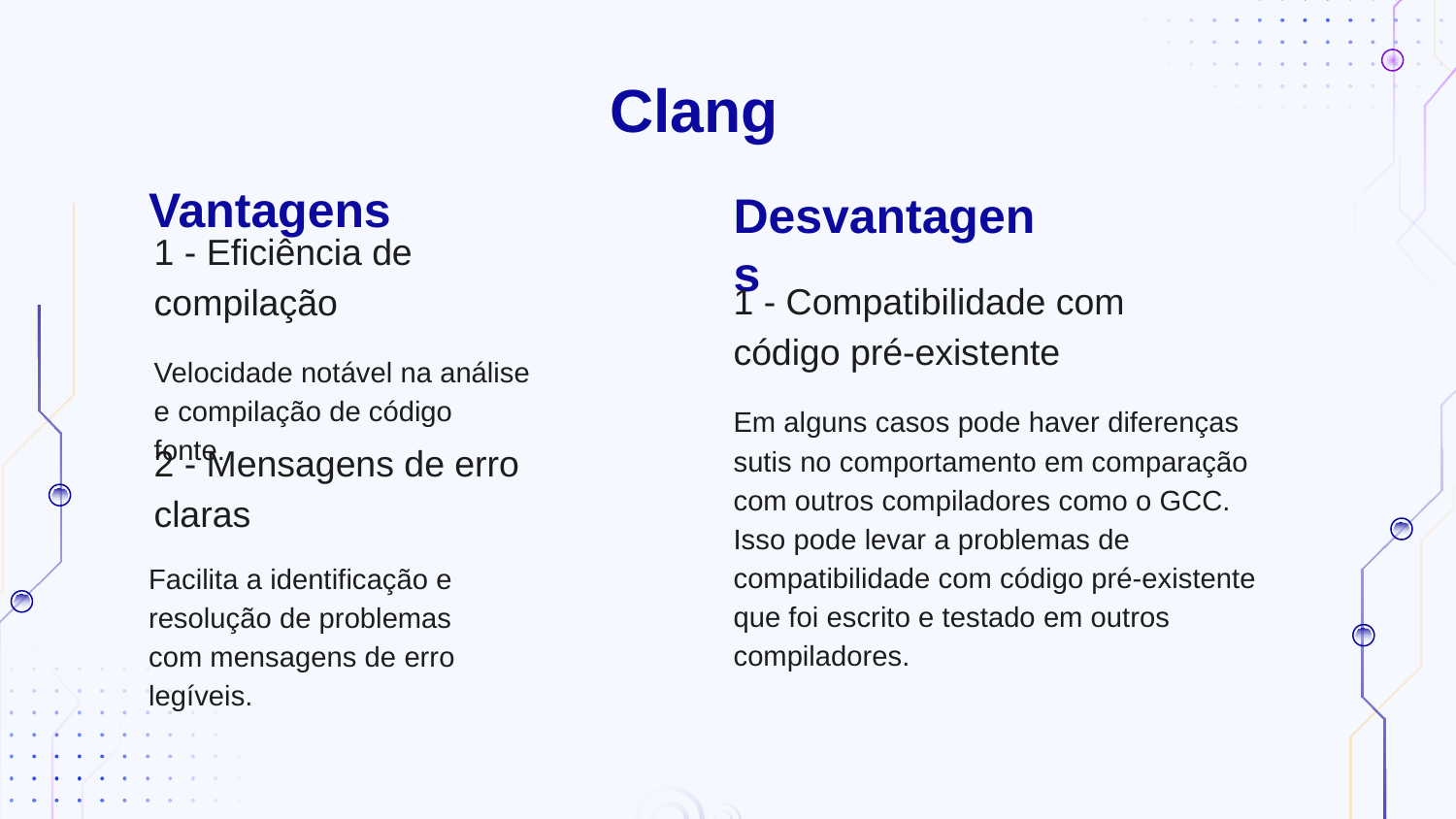

# Clang
Vantagens
Desvantagens
1 - Eficiência de compilação
1 - Compatibilidade com código pré-existente
Velocidade notável na análise e compilação de código fonte.
Em alguns casos pode haver diferenças sutis no comportamento em comparação com outros compiladores como o GCC. Isso pode levar a problemas de compatibilidade com código pré-existente que foi escrito e testado em outros compiladores.
2 - Mensagens de erro claras
Facilita a identificação e resolução de problemas com mensagens de erro legíveis.